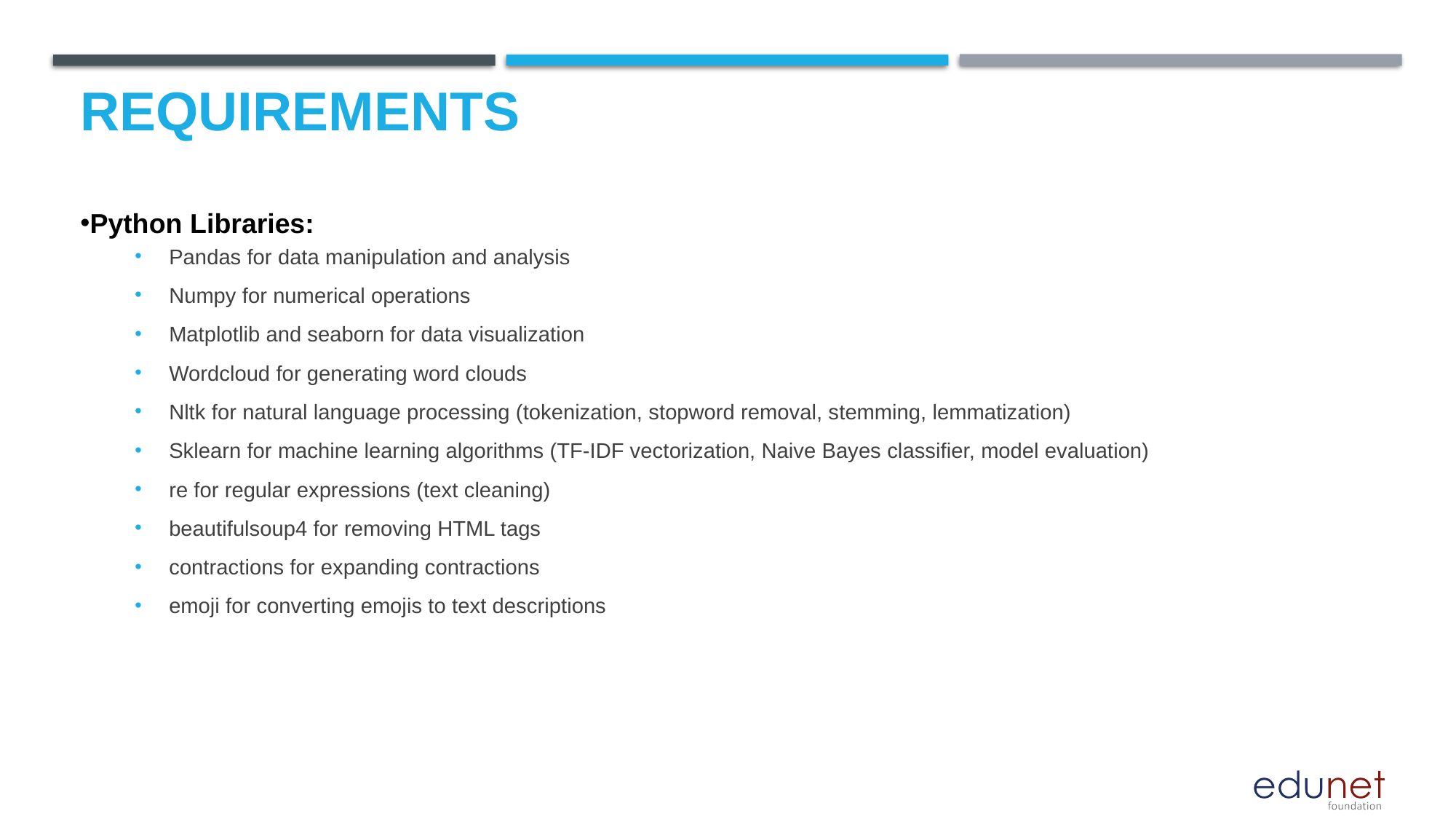

# requirements
Python Libraries:
Pandas for data manipulation and analysis
Numpy for numerical operations
Matplotlib and seaborn for data visualization
Wordcloud for generating word clouds
Nltk for natural language processing (tokenization, stopword removal, stemming, lemmatization)
Sklearn for machine learning algorithms (TF-IDF vectorization, Naive Bayes classifier, model evaluation)
re for regular expressions (text cleaning)
beautifulsoup4 for removing HTML tags
contractions for expanding contractions
emoji for converting emojis to text descriptions